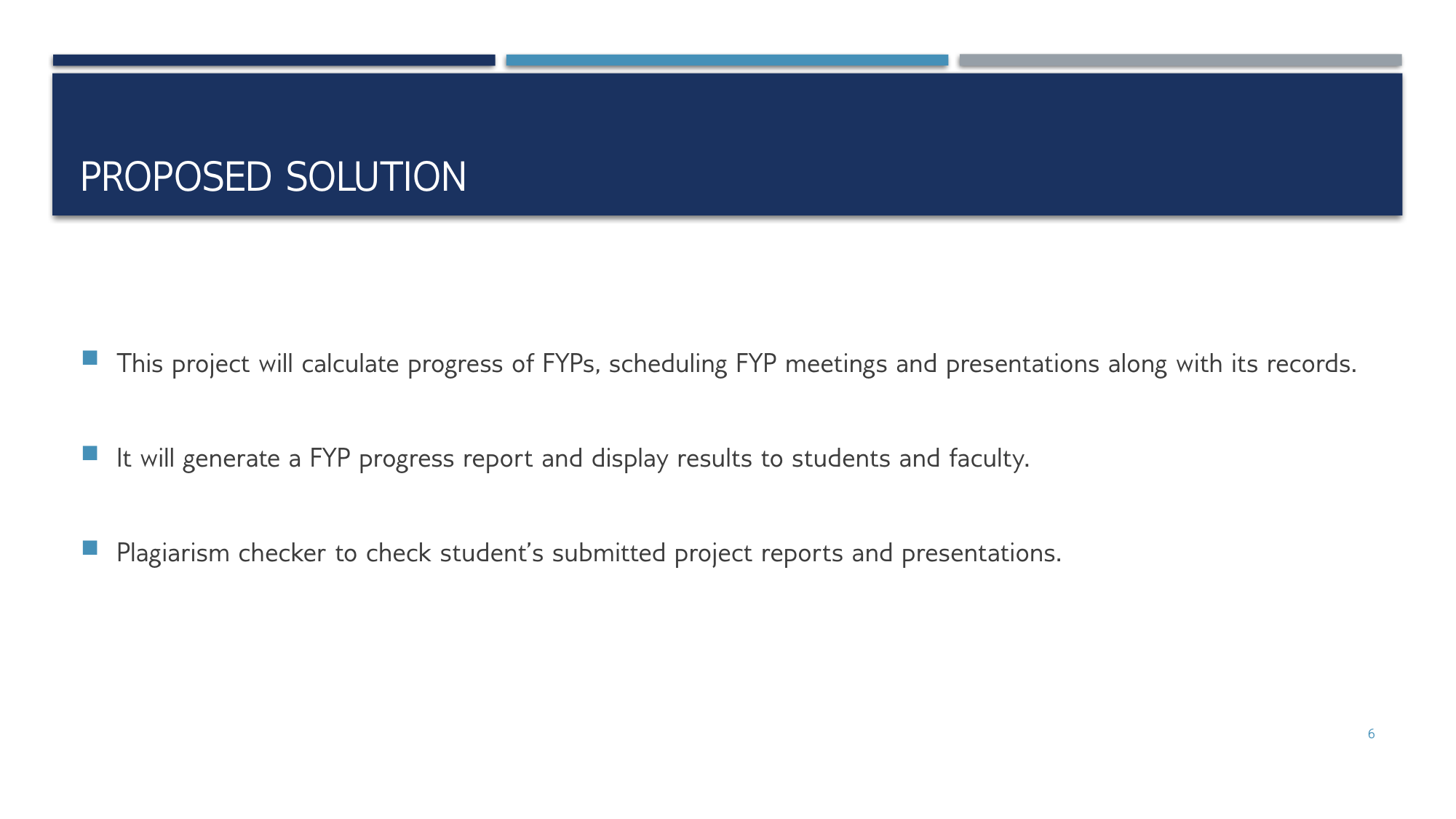

# Proposed Solution
This project will calculate progress of FYPs, scheduling FYP meetings and presentations along with its records.

It will generate a FYP progress report and display results to students and faculty.

Plagiarism checker to check student’s submitted project reports and presentations.

6